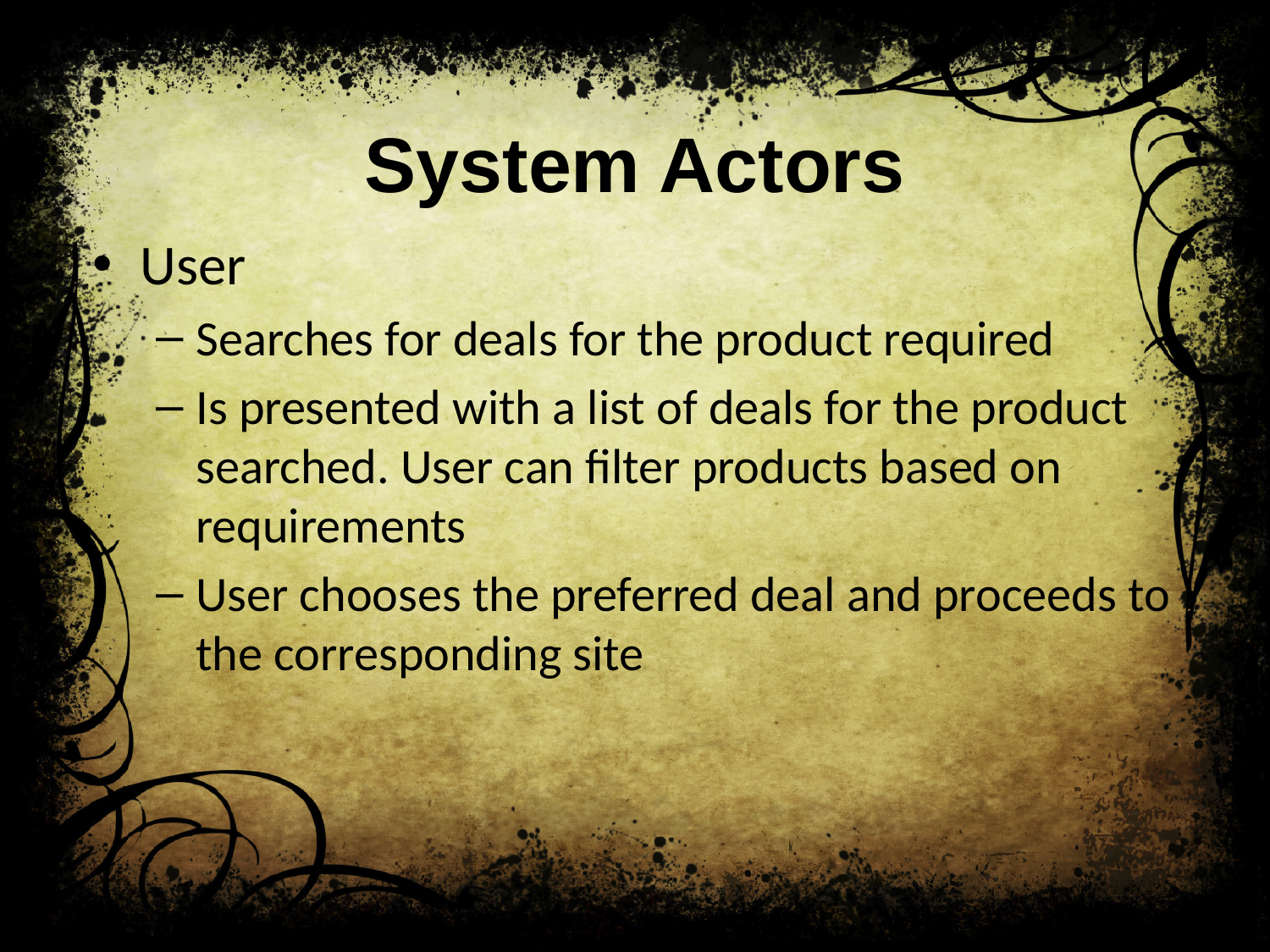

# System Actors
User
Searches for deals for the product required
Is presented with a list of deals for the product searched. User can filter products based on requirements
User chooses the preferred deal and proceeds to the corresponding site